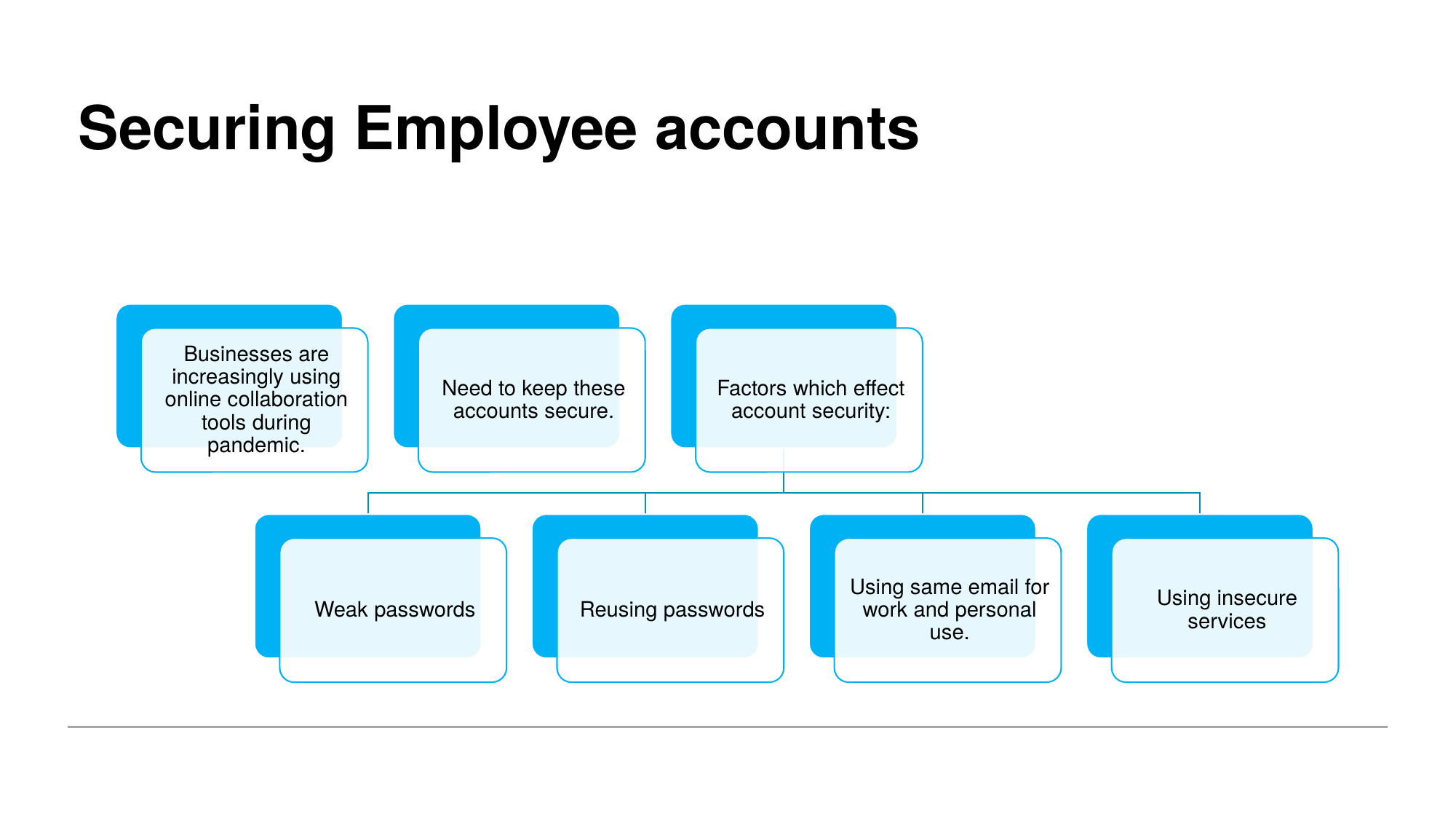

# Securing Employee accounts
Businesses are increasingly using online collaboration tools during pandemic.
Need to keep these accounts secure.
Factors which effect account security:
Weak passwords
Reusing passwords
Using same email for work and personal use.
Using insecure services